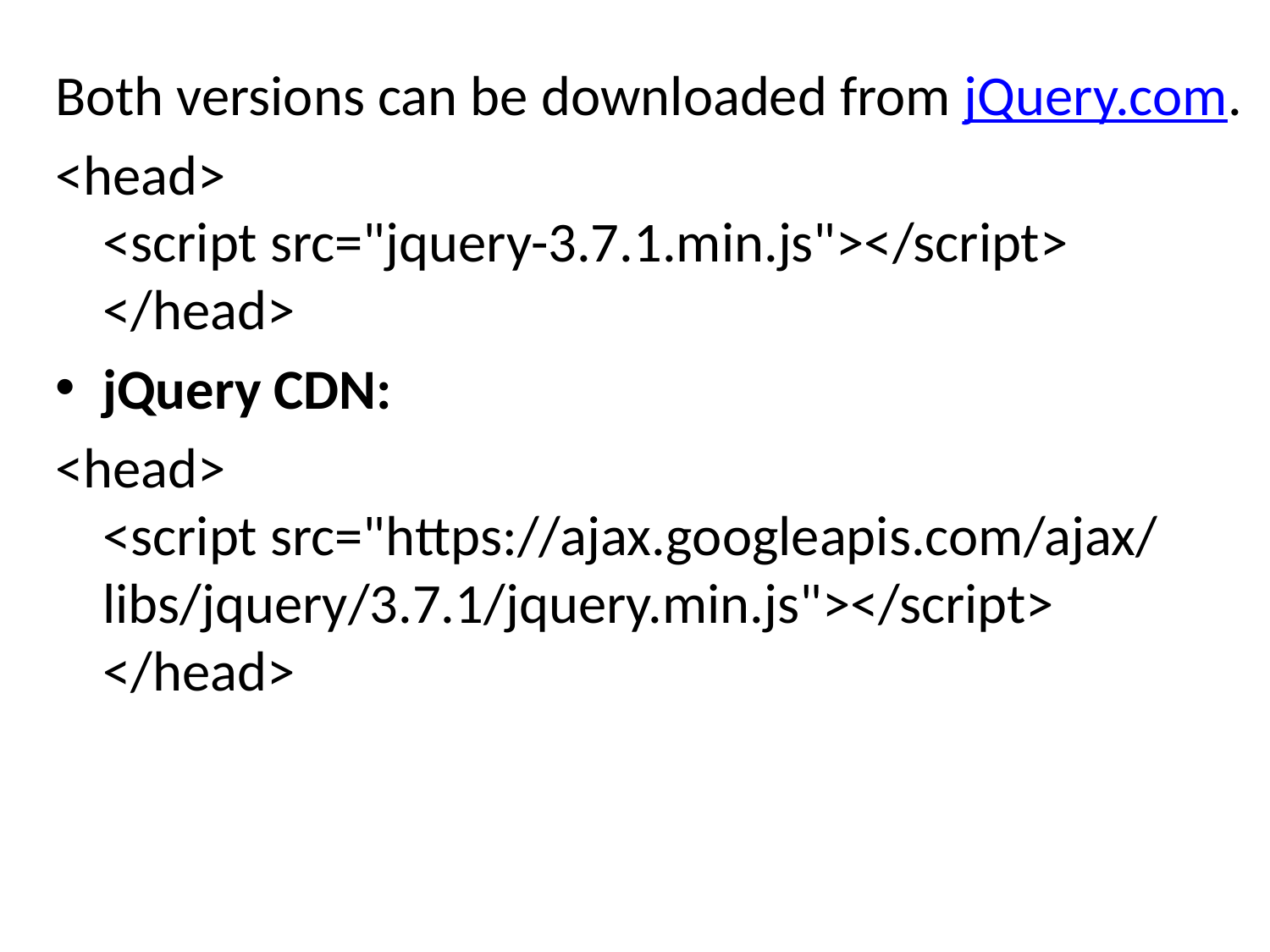

Both versions can be downloaded from jQuery.com.
<head>
<script src="jquery-3.7.1.min.js"></script>
</head>
jQuery CDN:
<head>
<script src="https://ajax.googleapis.com/ajax/libs/jquery/3.7.1/jquery.min.js"></script>
</head>